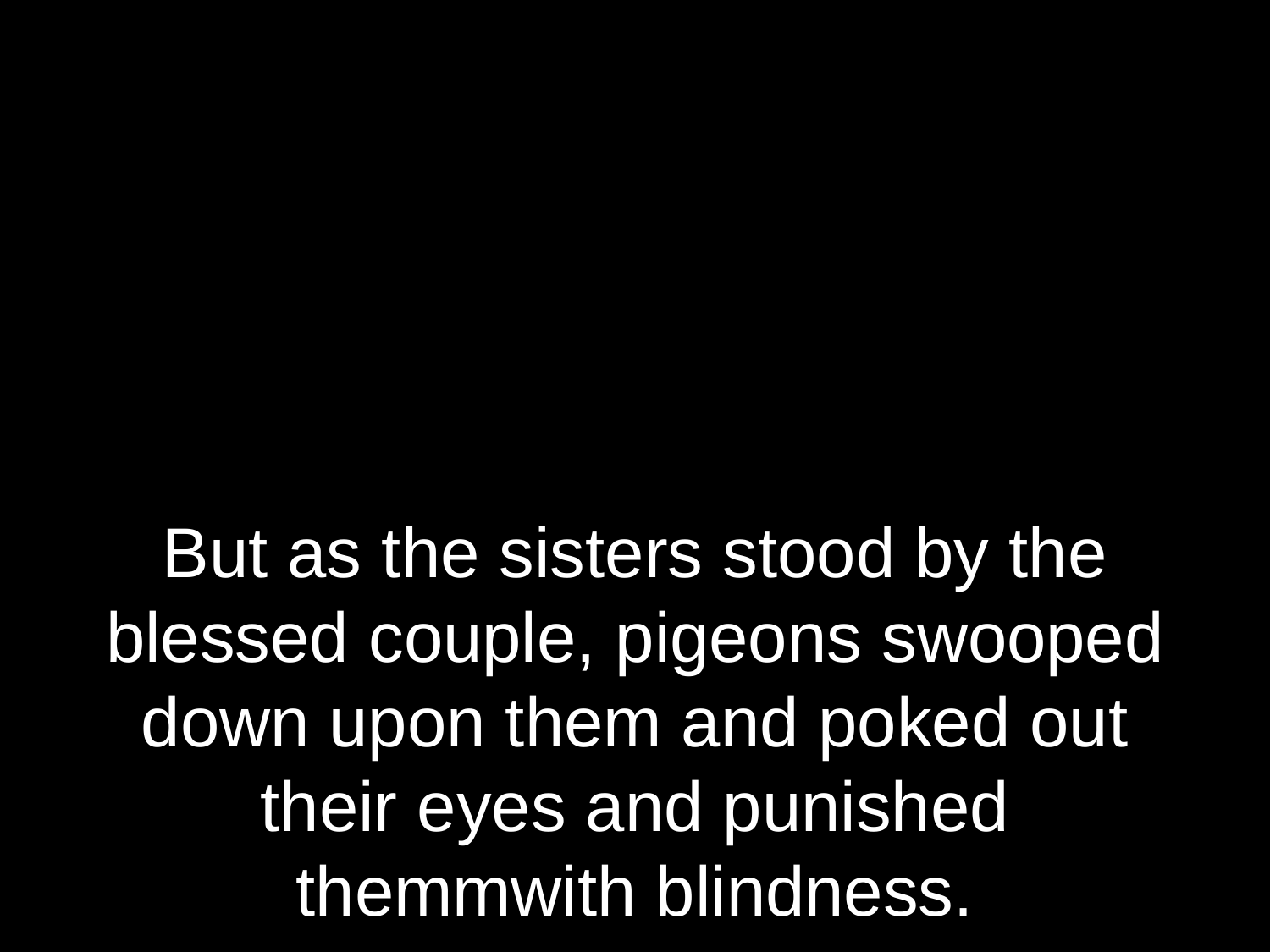

# But as the sisters stood by the blessed couple, pigeons swooped down upon them and poked out their eyes and punished themmwith blindness.